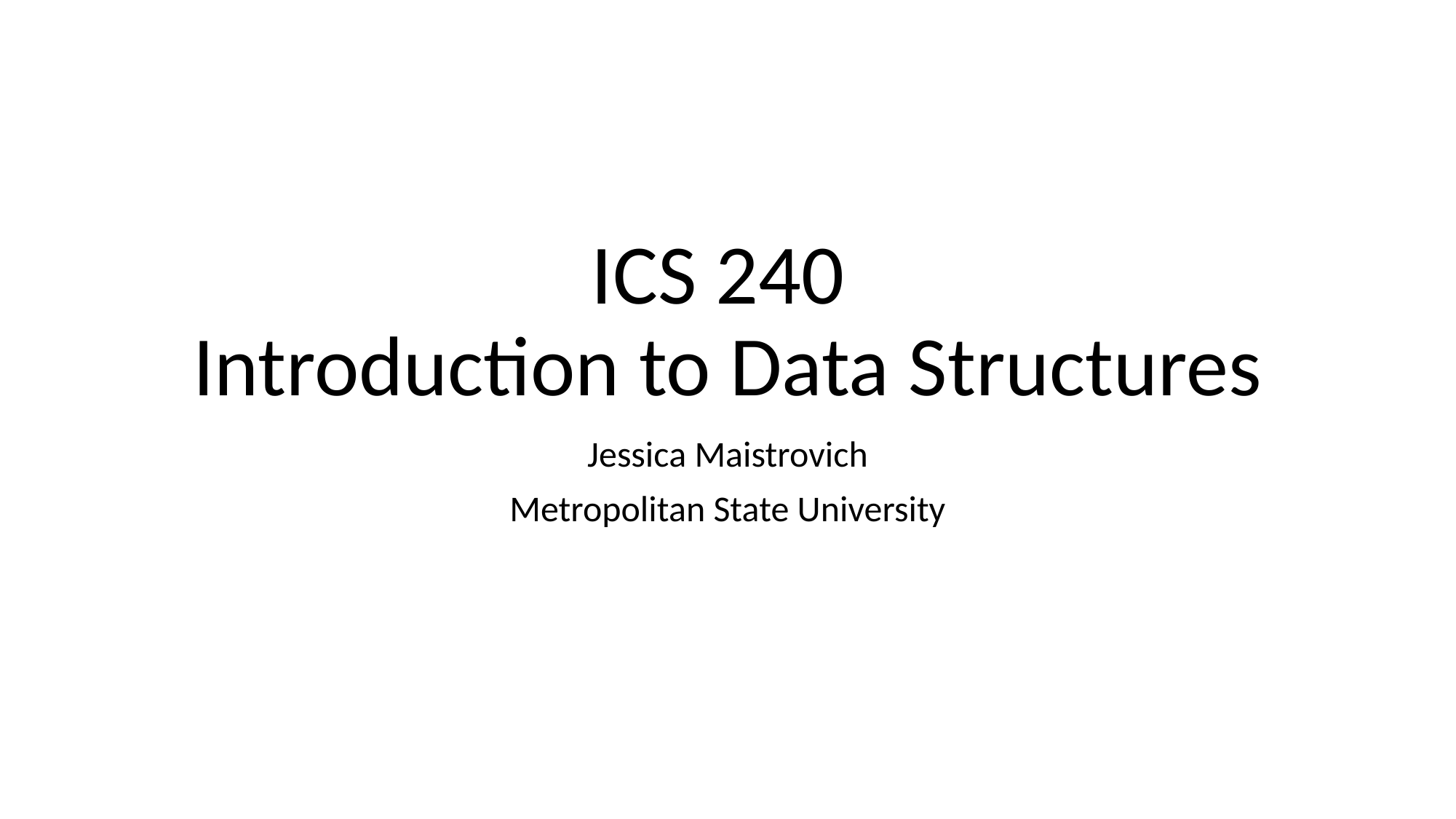

# ICS 240 Introduction to Data Structures
Jessica Maistrovich
Metropolitan State University